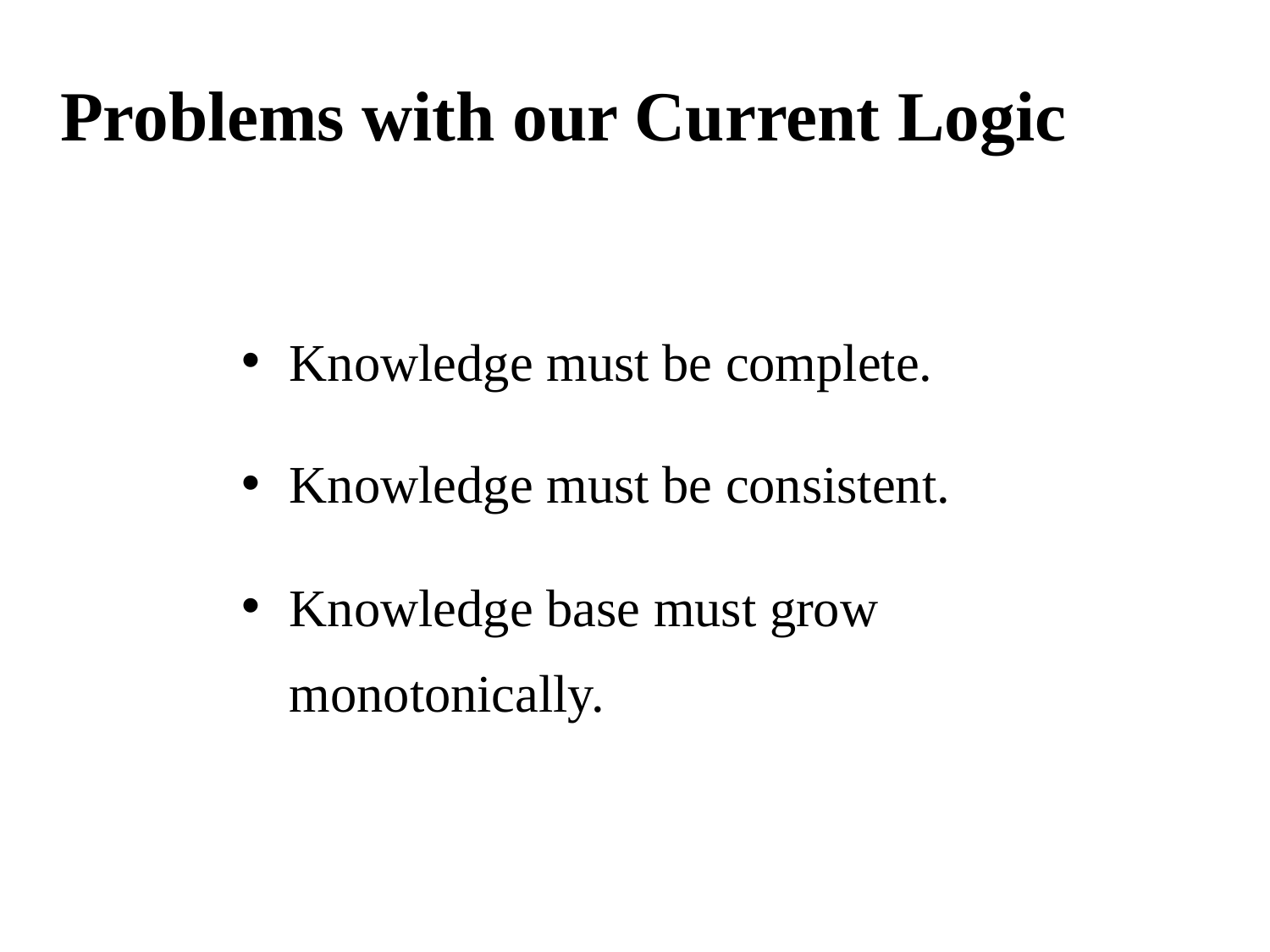

Problems with our Current Logic
Knowledge must be complete.
Knowledge must be consistent.
Knowledge base must grow monotonically.